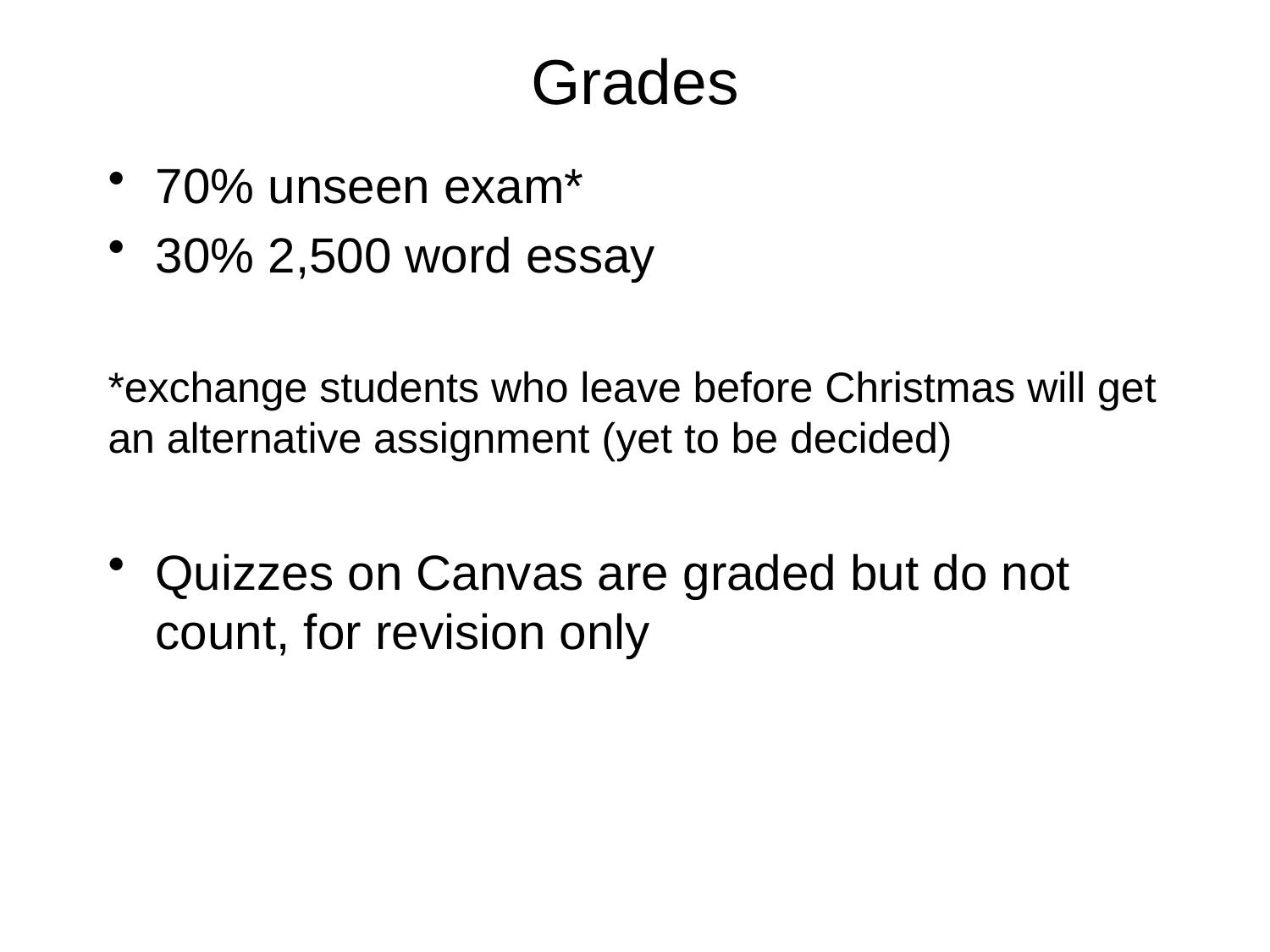

# Grades
70% unseen exam*
30% 2,500 word essay

*exchange students who leave before Christmas will get an alternative assignment (yet to be decided)

Quizzes on Canvas are graded but do not count, for revision only